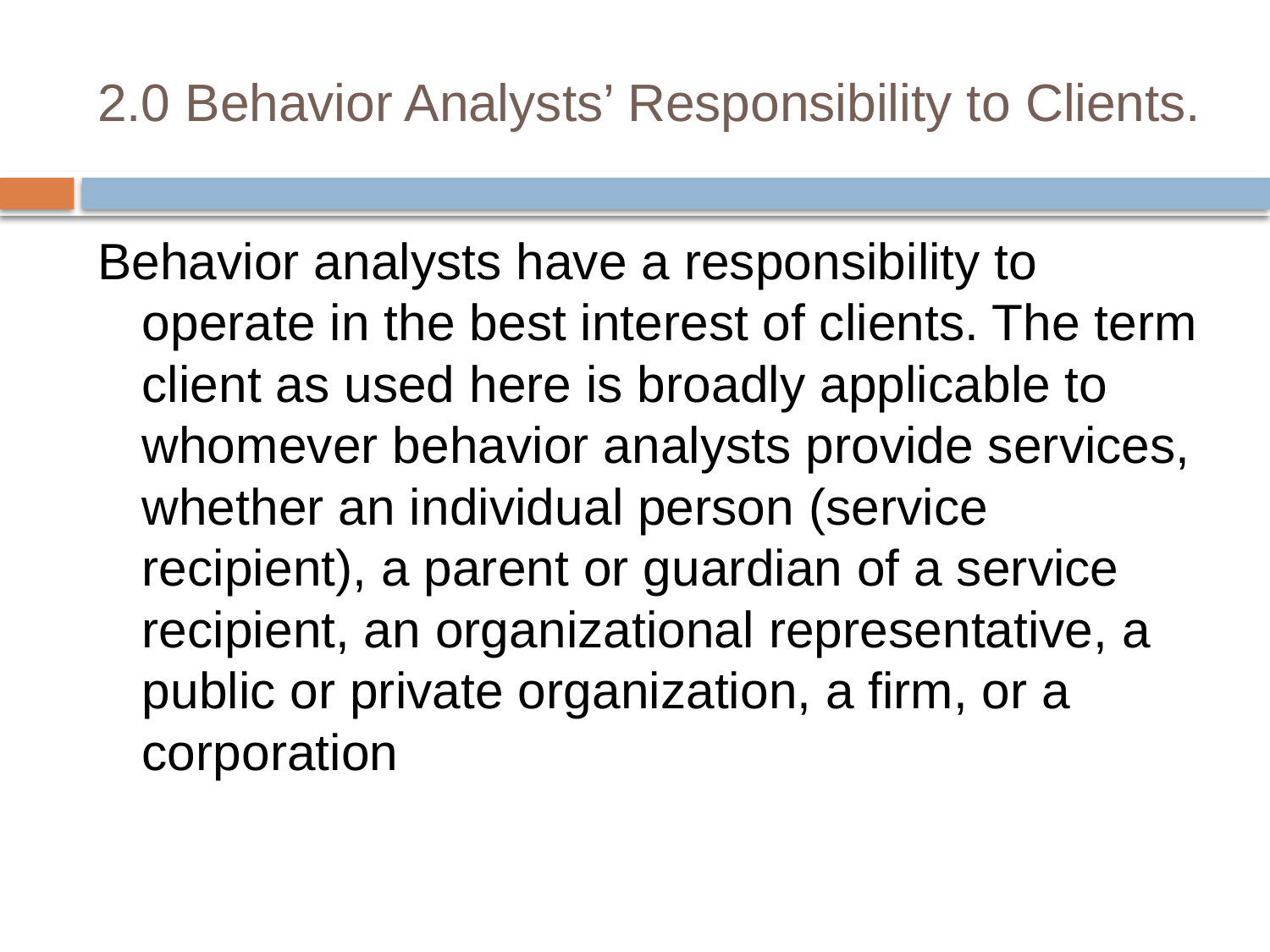

# 2.0 Behavior Analysts’ Responsibility to Clients.
Behavior analysts have a responsibility to operate in the best interest of clients. The term client as used here is broadly applicable to whomever behavior analysts provide services, whether an individual person (service recipient), a parent or guardian of a service recipient, an organizational representative, a public or private organization, a firm, or a corporation